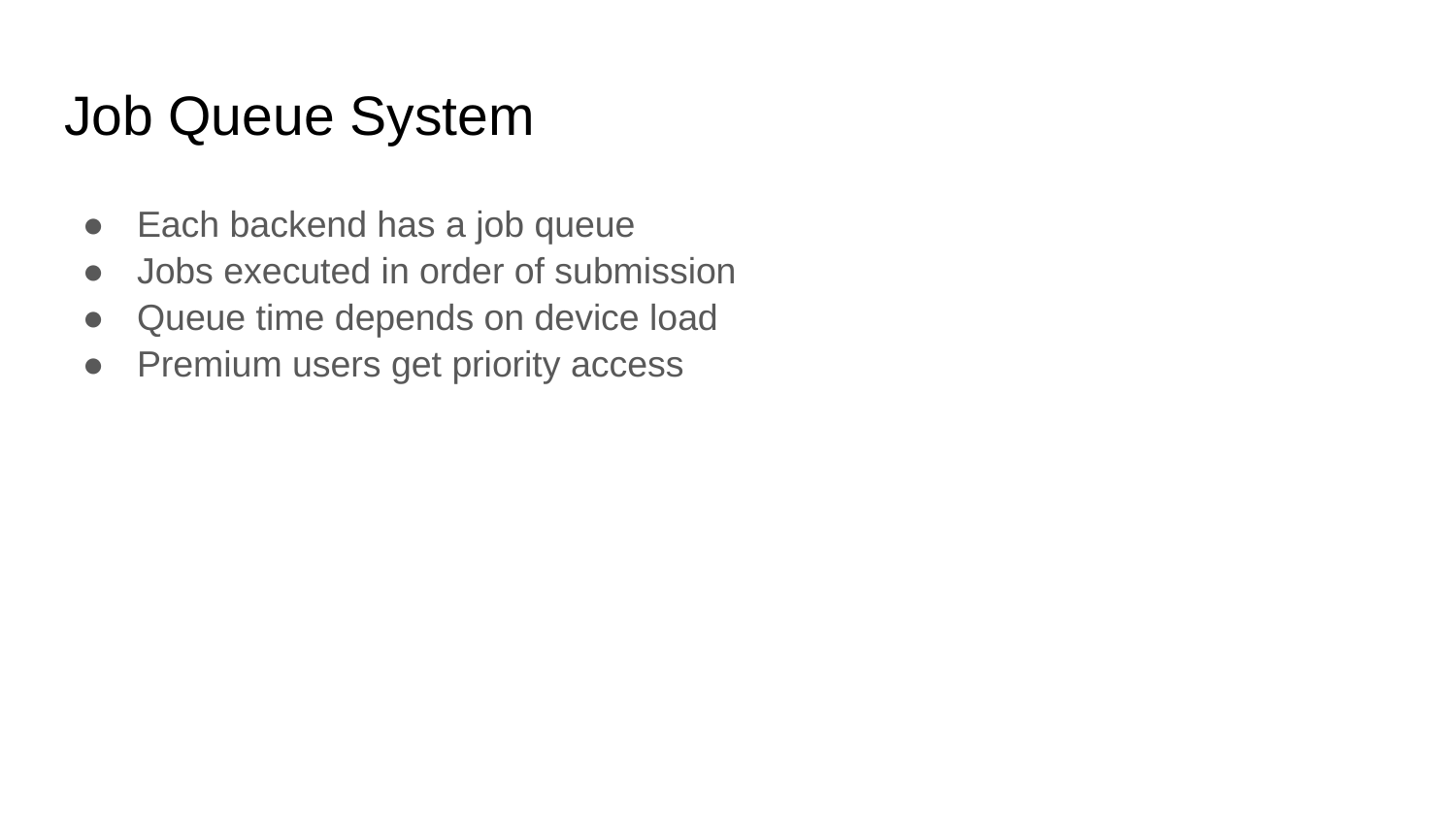

# Job Queue System
Each backend has a job queue
Jobs executed in order of submission
Queue time depends on device load
Premium users get priority access